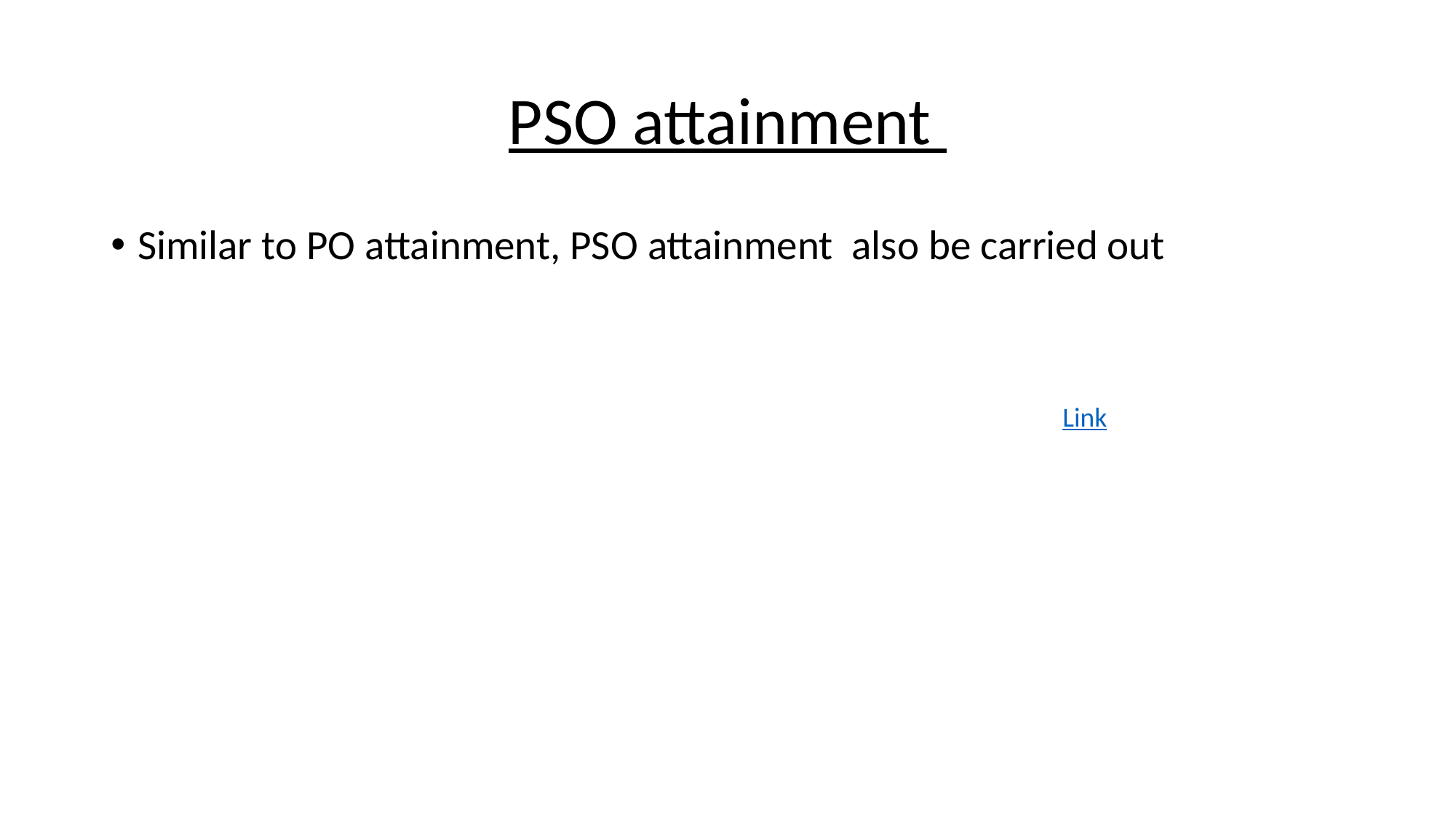

# PSO attainment
Similar to PO attainment, PSO attainment  also be carried out
Link